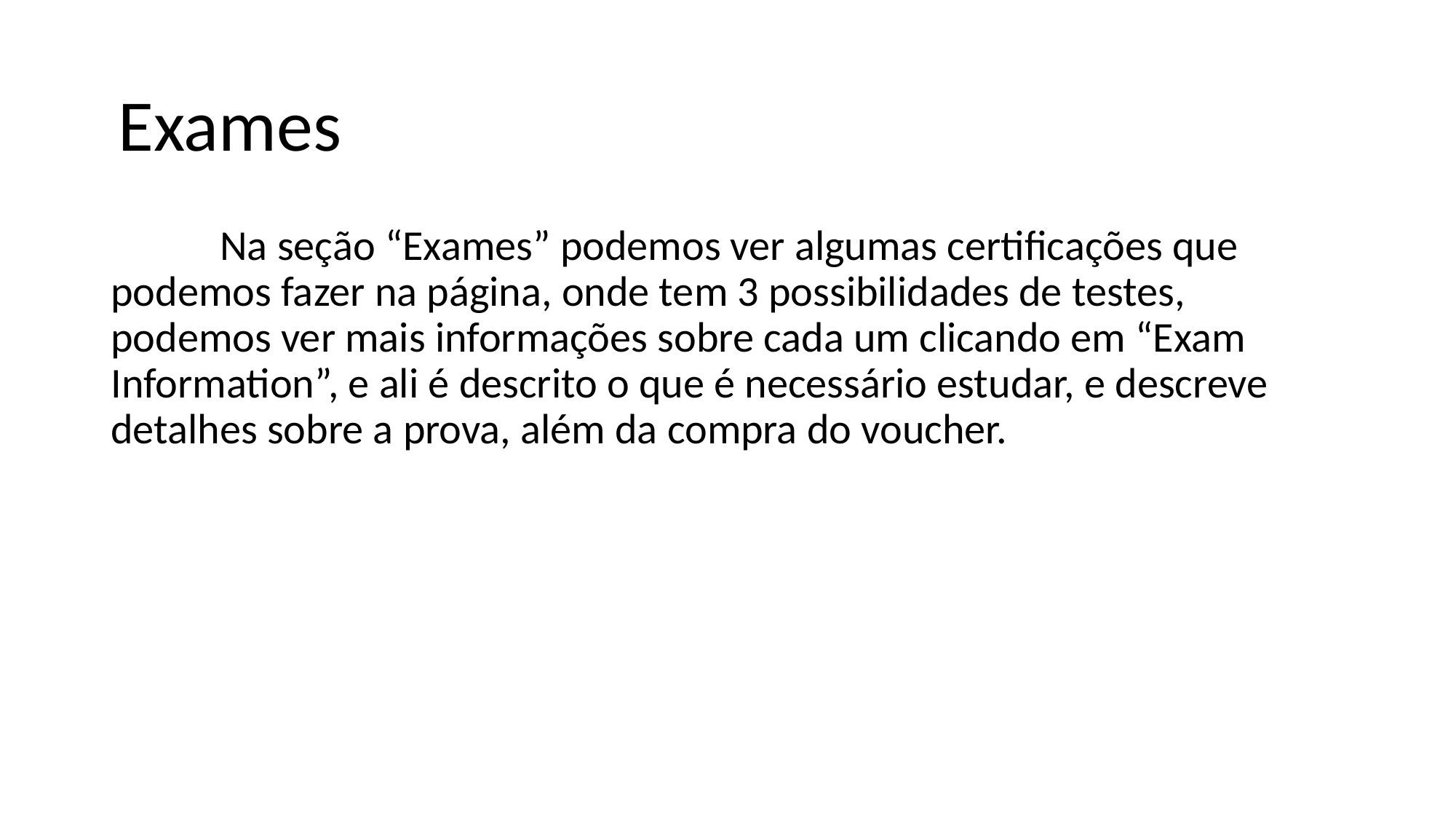

Exames
	Na seção “Exames” podemos ver algumas certificações que podemos fazer na página, onde tem 3 possibilidades de testes, podemos ver mais informações sobre cada um clicando em “Exam Information”, e ali é descrito o que é necessário estudar, e descreve detalhes sobre a prova, além da compra do voucher.